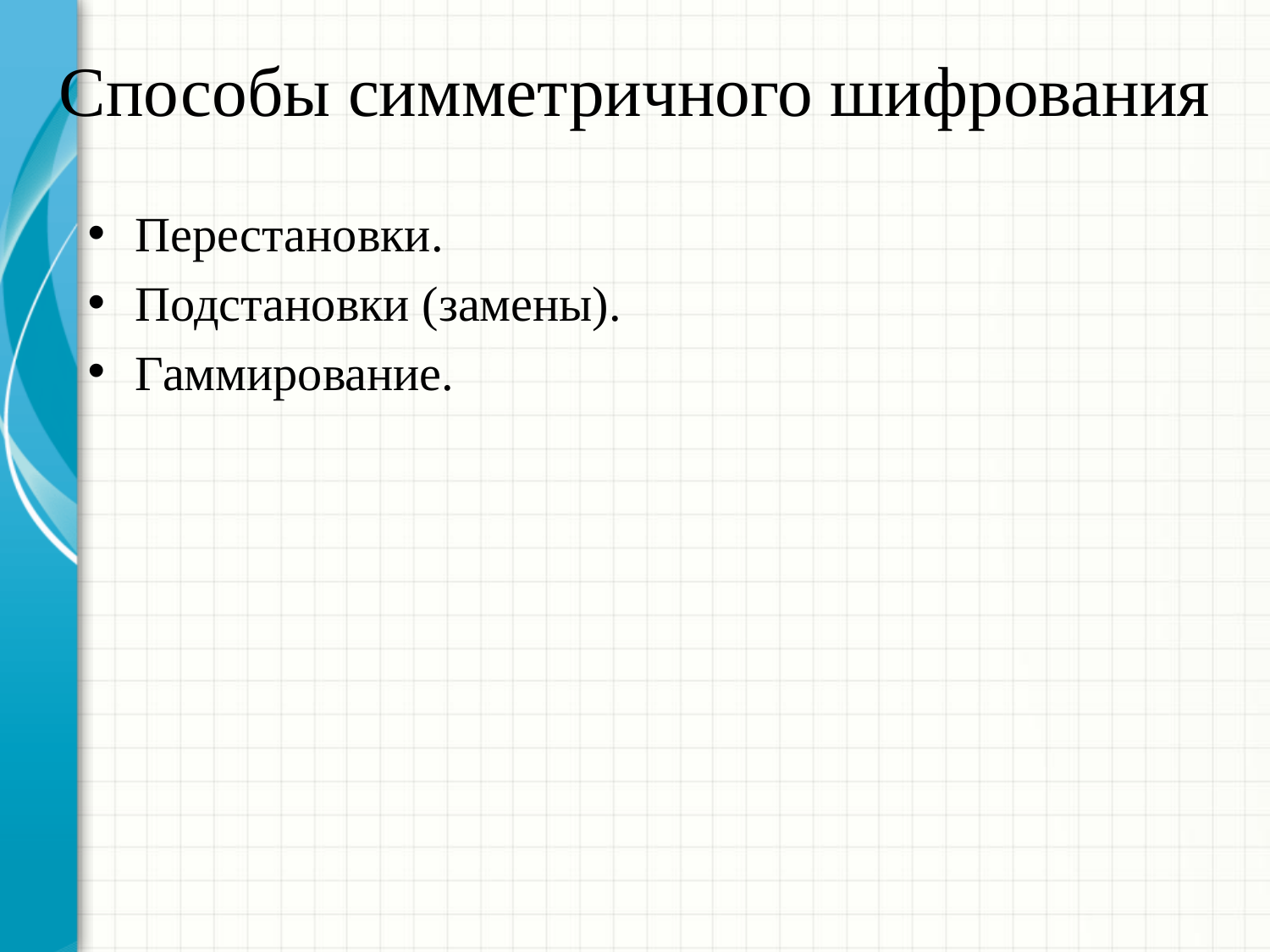

# Способы симметричного шифрования
Перестановки.
Подстановки (замены).
Гаммирование.